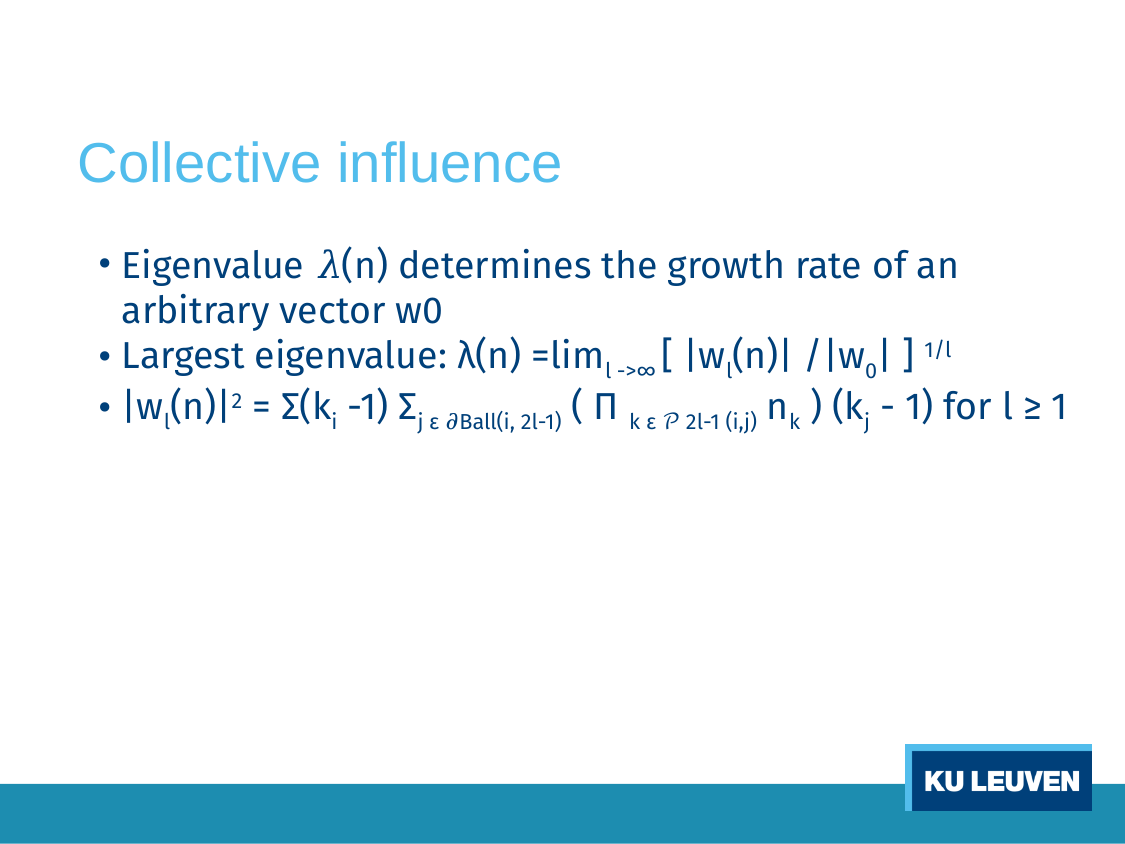

# Collective influence
Eigenvalue 𝜆(n) determines the growth rate of an arbitrary vector w0
Largest eigenvalue: λ(n) =lim⁡l ->∞ [ |wl(n)| /|w0| ] 1/l
|wl(n)|2 = Σ(ki -1) Σj ε 𝜕Ball(i, 2l-1) ( Π k ε 𝒫 2l-1 (i,j) nk ) (kj - 1) for l ≥ 1